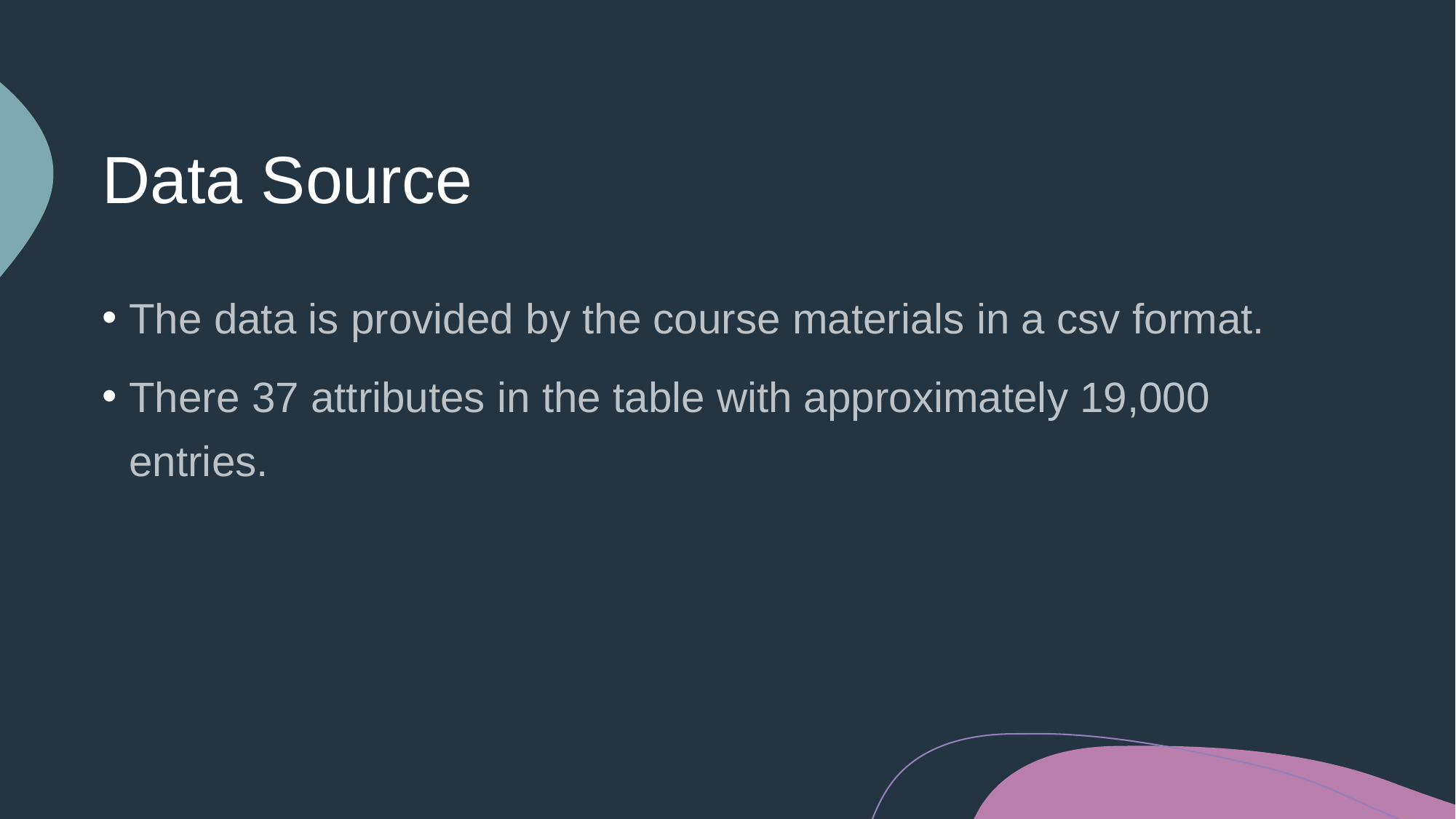

# Data Source
The data is provided by the course materials in a csv format.
There 37 attributes in the table with approximately 19,000 entries.